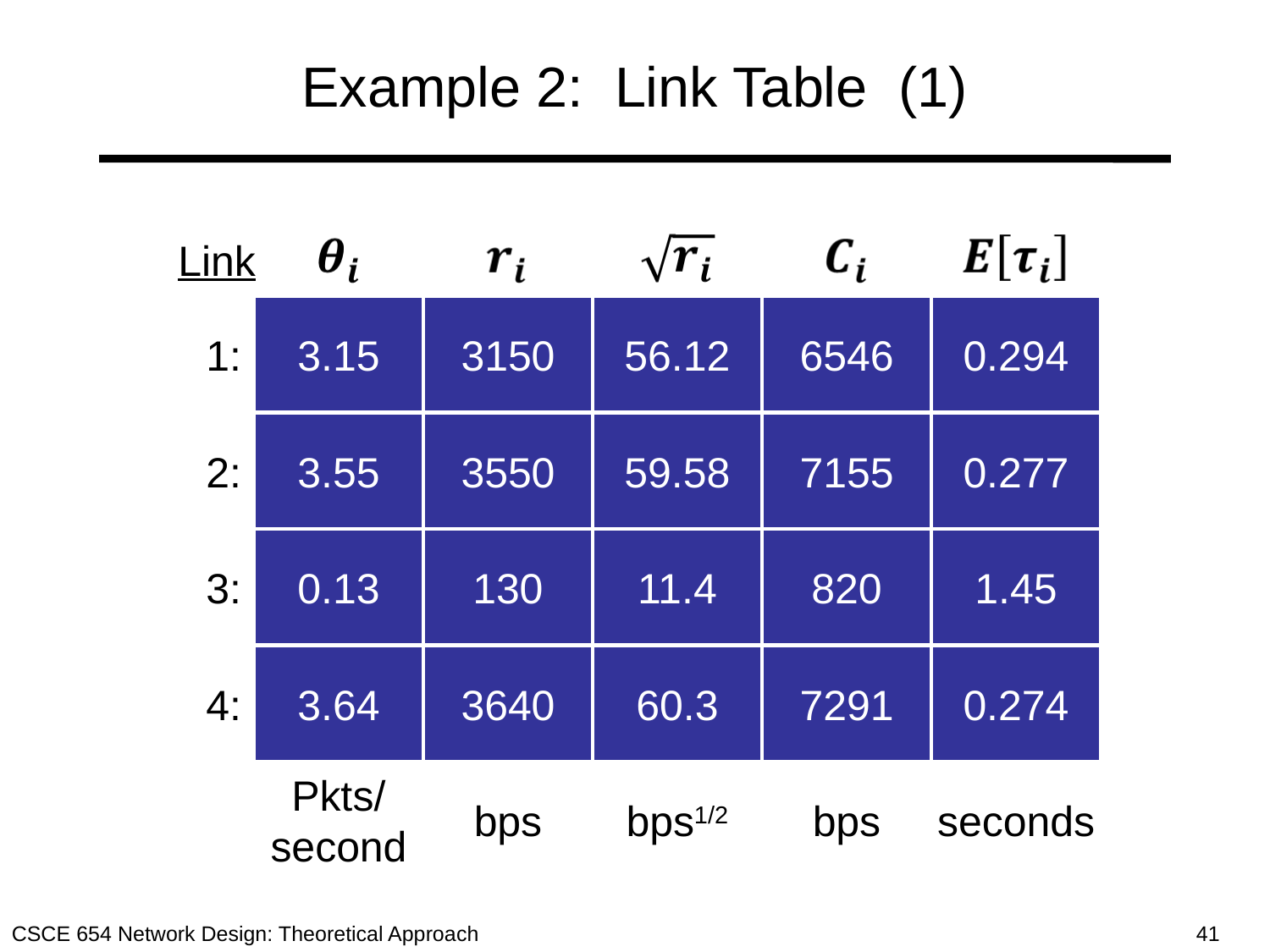

# Example 2:  Link Table  (1)

Link
1:
3.15
3150
56.12
6546
0.294
2:
3.55
3550
59.58
7155
0.277
3:
0.13
130
11.4
820
1.45
4:
3.64
3640
60.3
7291
0.274
Pkts/
second
bps
bps1/2
bps
seconds